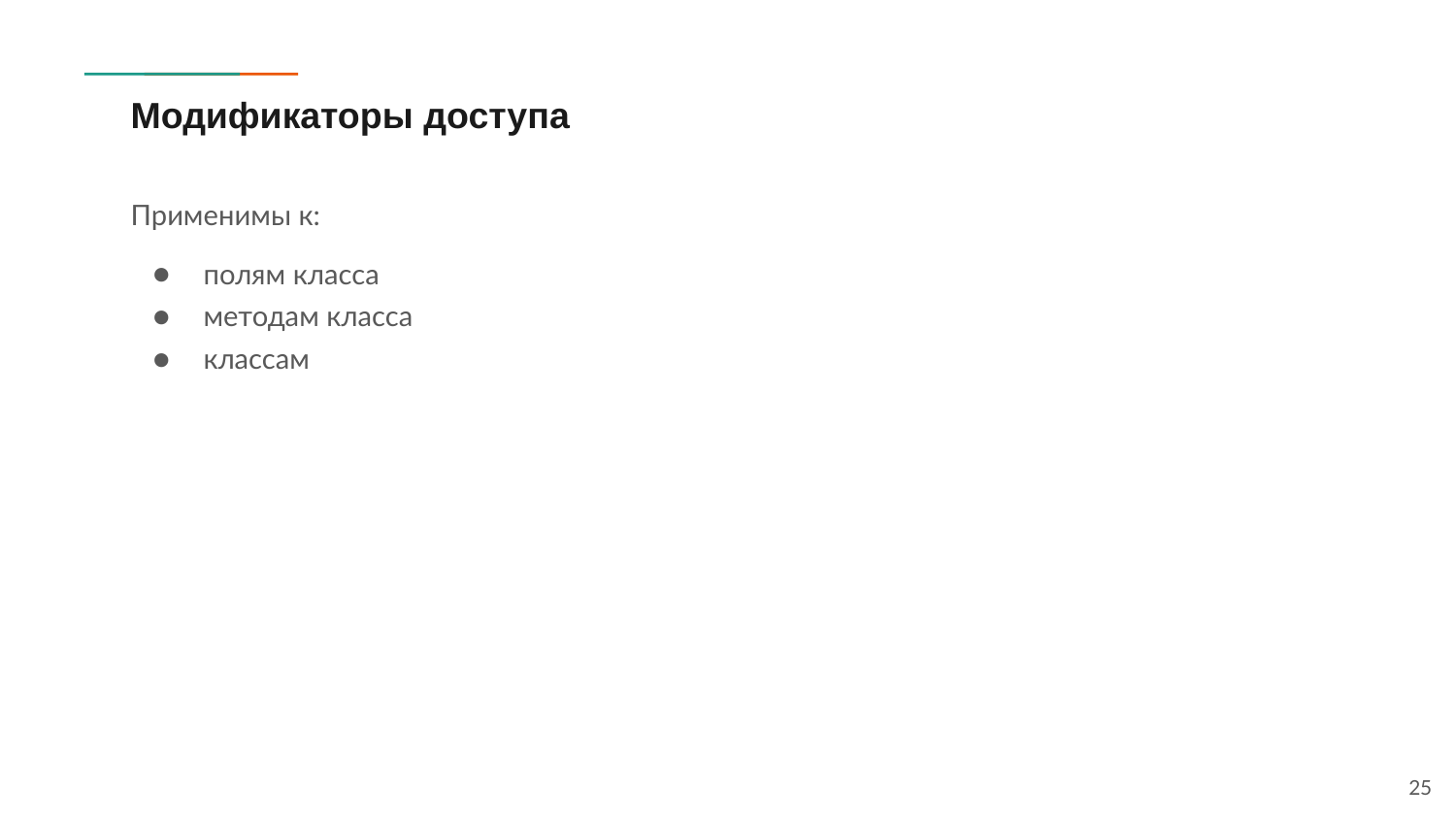

# Модификаторы доступа
Применимы к:
полям класса
методам класса
классам
25